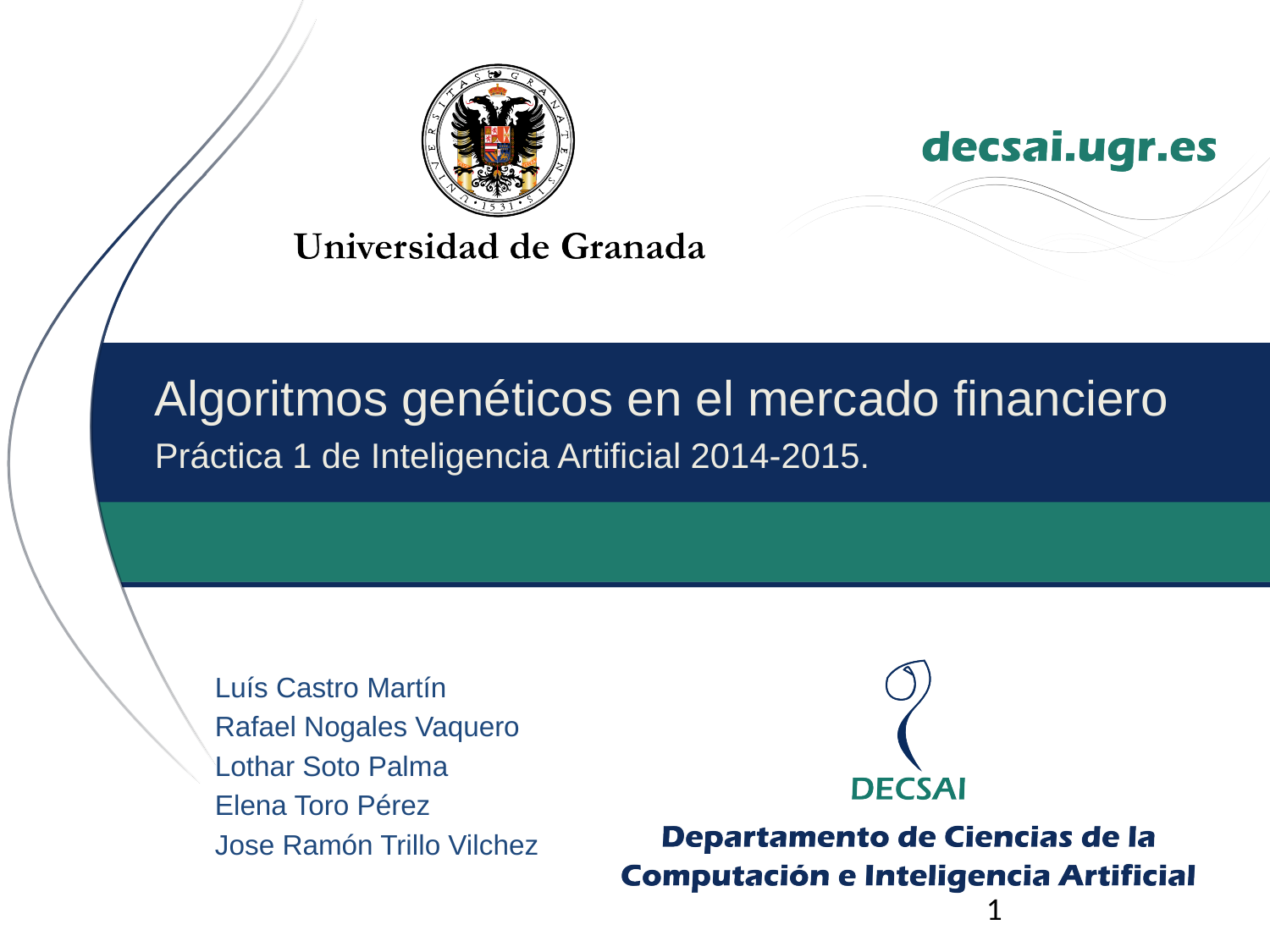

# Algoritmos genéticos en el mercado financiero
Práctica 1 de Inteligencia Artificial 2014-2015.
Luís Castro Martín
Rafael Nogales Vaquero
Lothar Soto Palma
Elena Toro Pérez
Jose Ramón Trillo Vilchez
1